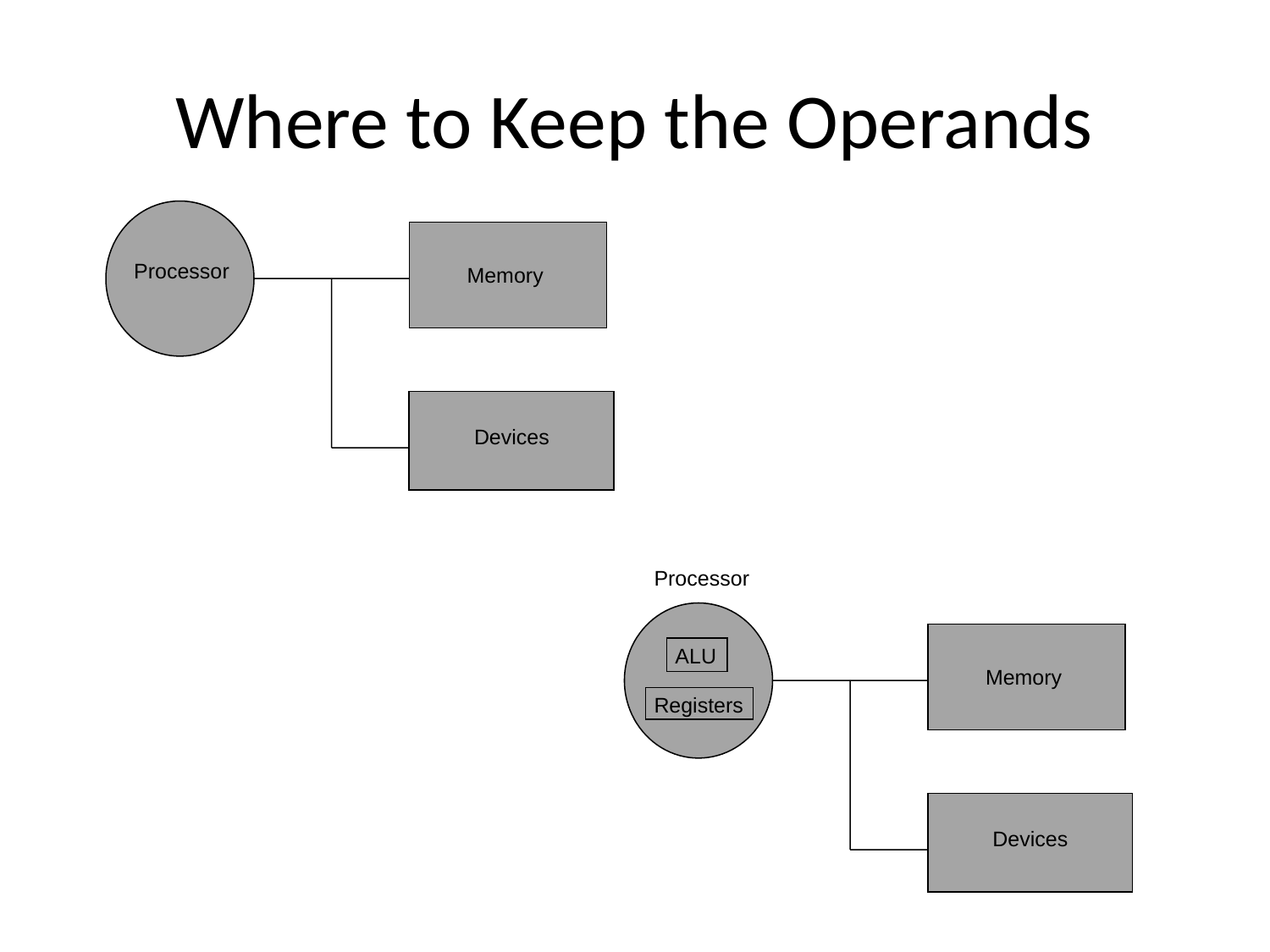

# Where to Keep the Operands

Processor
Memory

Devices

Processor

ALU
Memory

Registers

Devices